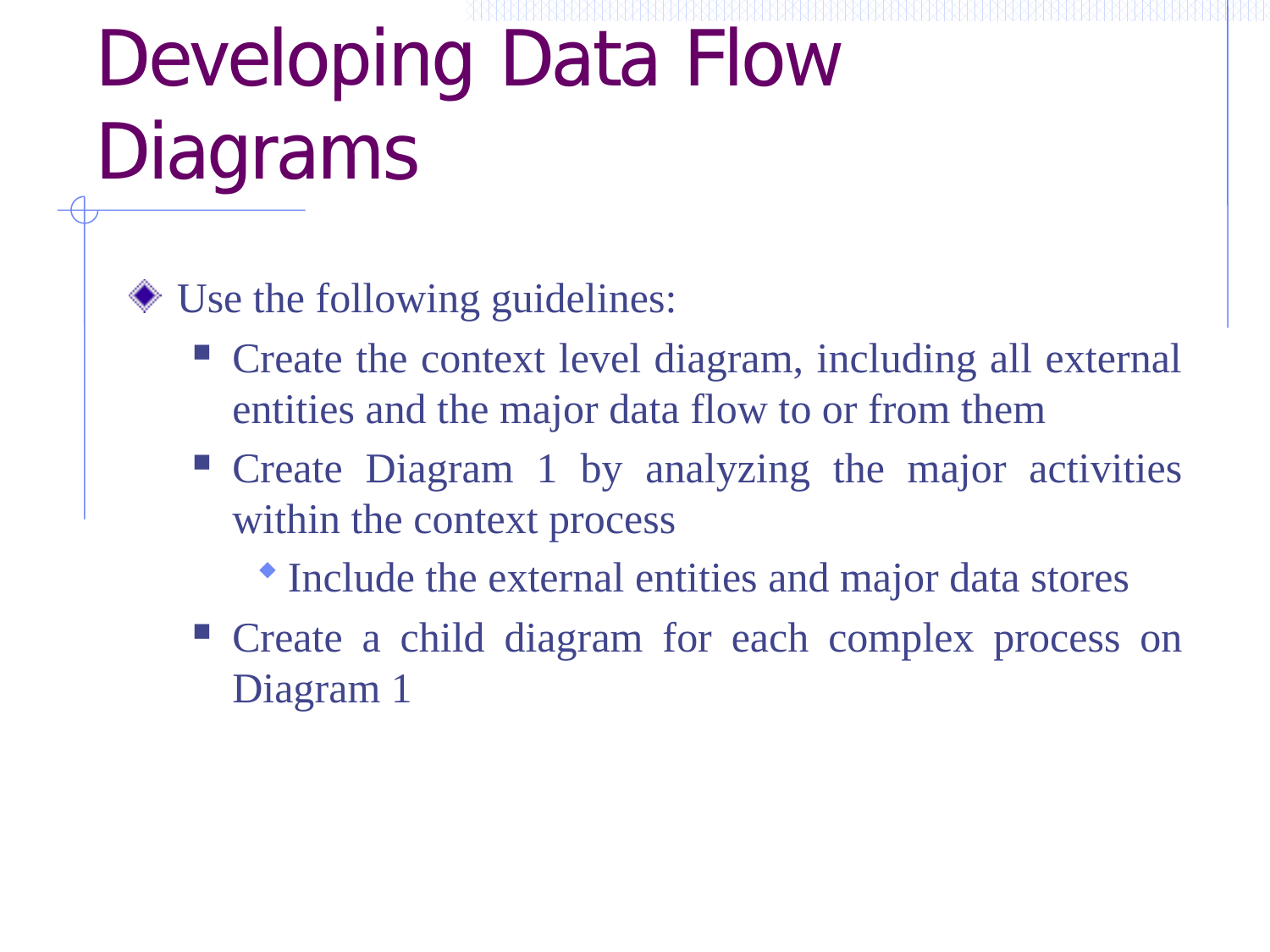

# Developing Data Flow Diagrams
Use the following guidelines:
Create the context level diagram, including all external entities and the major data flow to or from them
Create Diagram 1 by analyzing the major activities within the context process
Include the external entities and major data stores
Create a child diagram for each complex process on Diagram 1